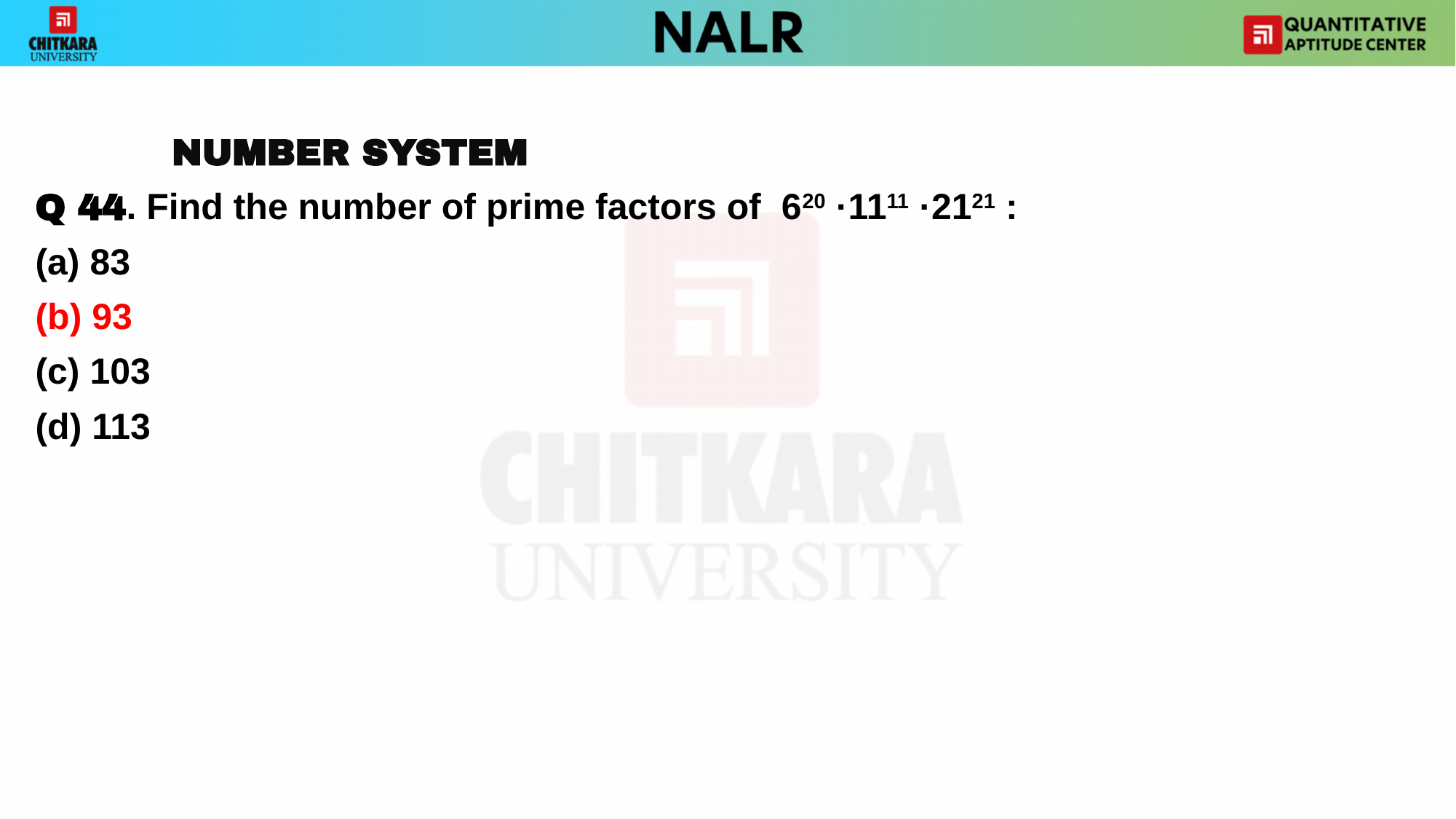

NUMBER SYSTEM
Q 44. Find the number of prime factors of  620 ·1111 ·2121 :
83
(b) 93
(c) 103
(d) 113